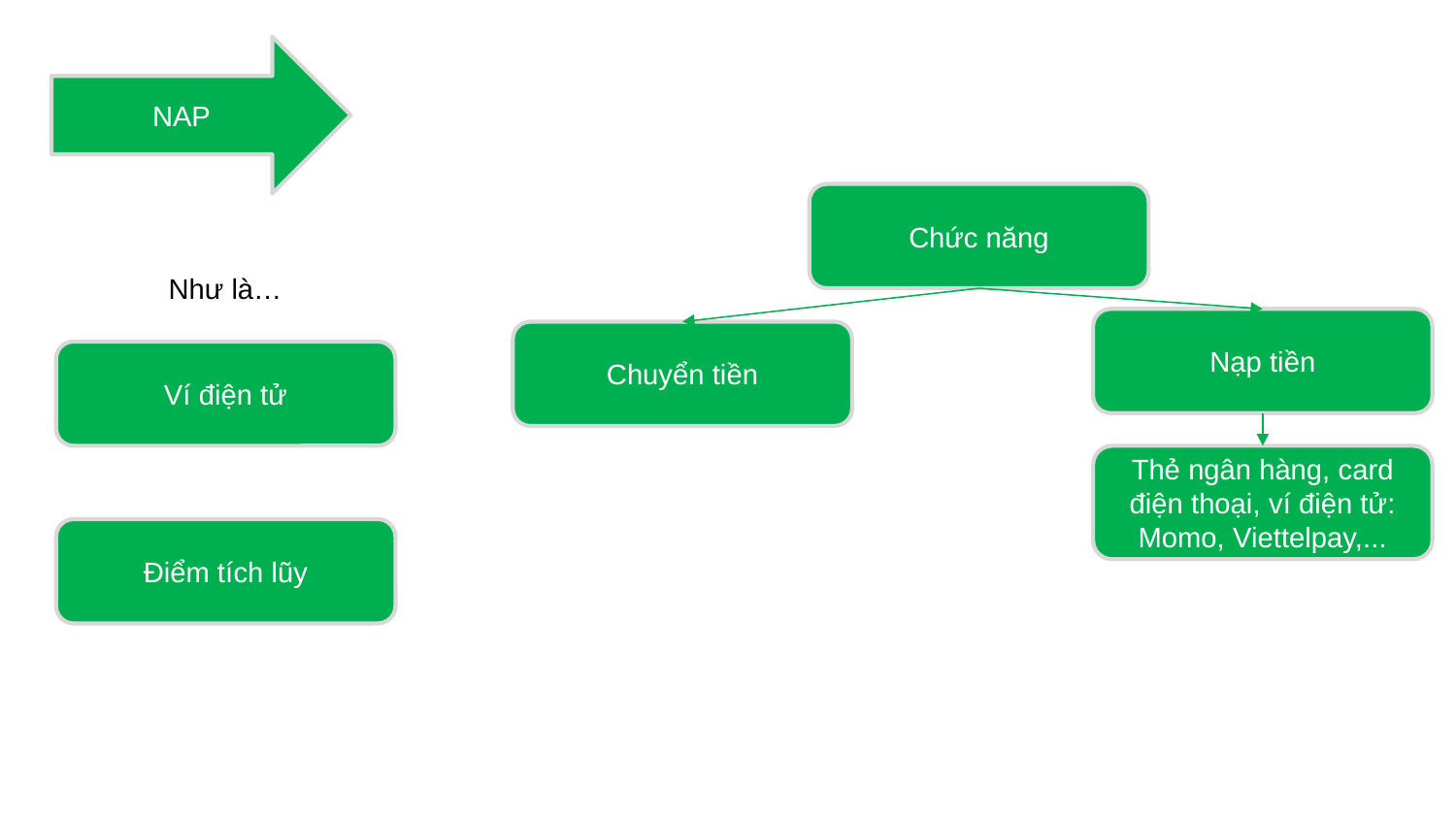

NAP
Chức năng
Như là…
Nạp tiền
Chuyển tiền
Ví điện tử
Thẻ ngân hàng, card điện thoại, ví điện tử: Momo, Viettelpay,...
Điểm tích lũy